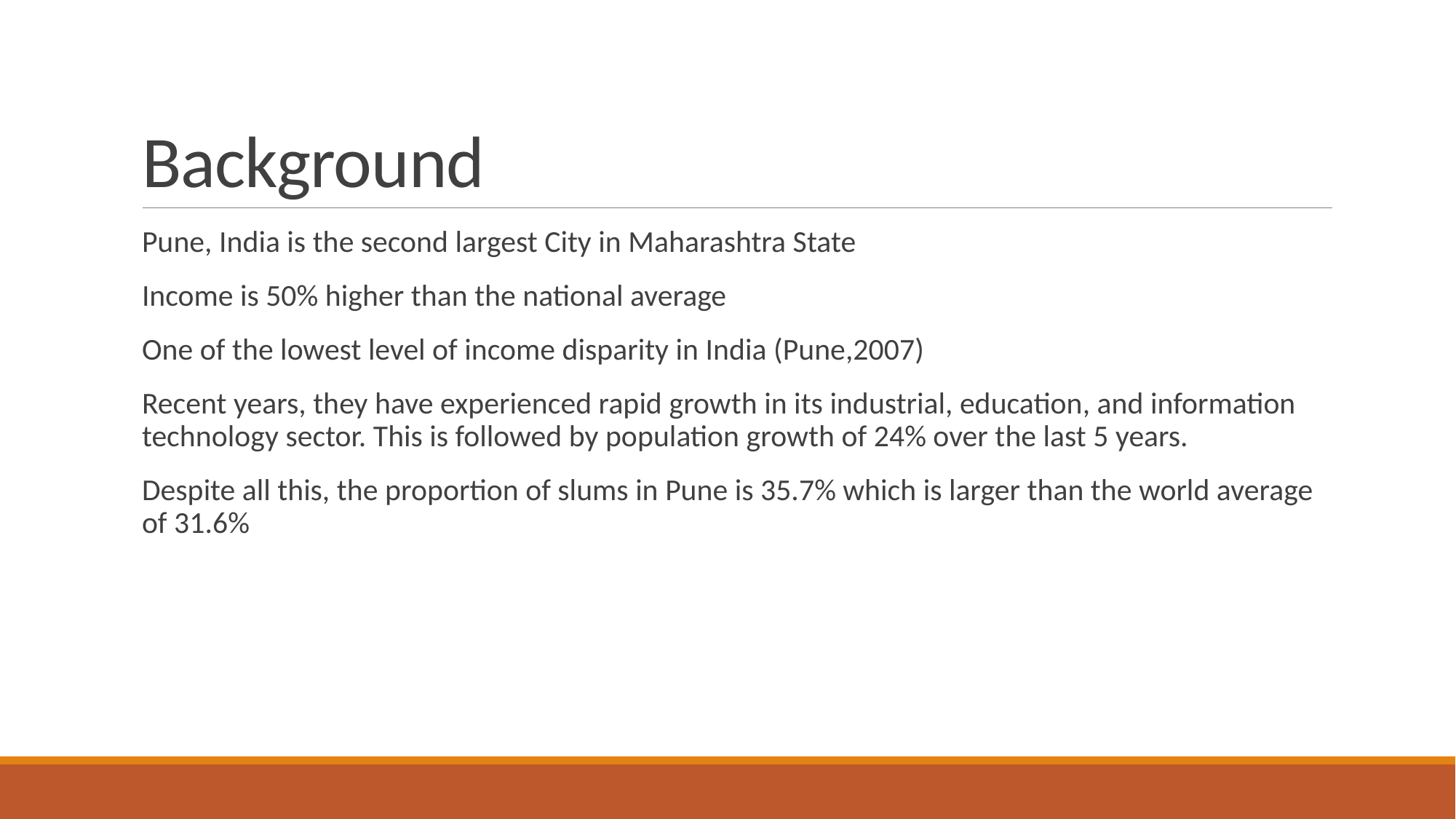

# Background
Pune, India is the second largest City in Maharashtra State
Income is 50% higher than the national average
One of the lowest level of income disparity in India (Pune,2007)
Recent years, they have experienced rapid growth in its industrial, education, and information technology sector. This is followed by population growth of 24% over the last 5 years.
Despite all this, the proportion of slums in Pune is 35.7% which is larger than the world average of 31.6%